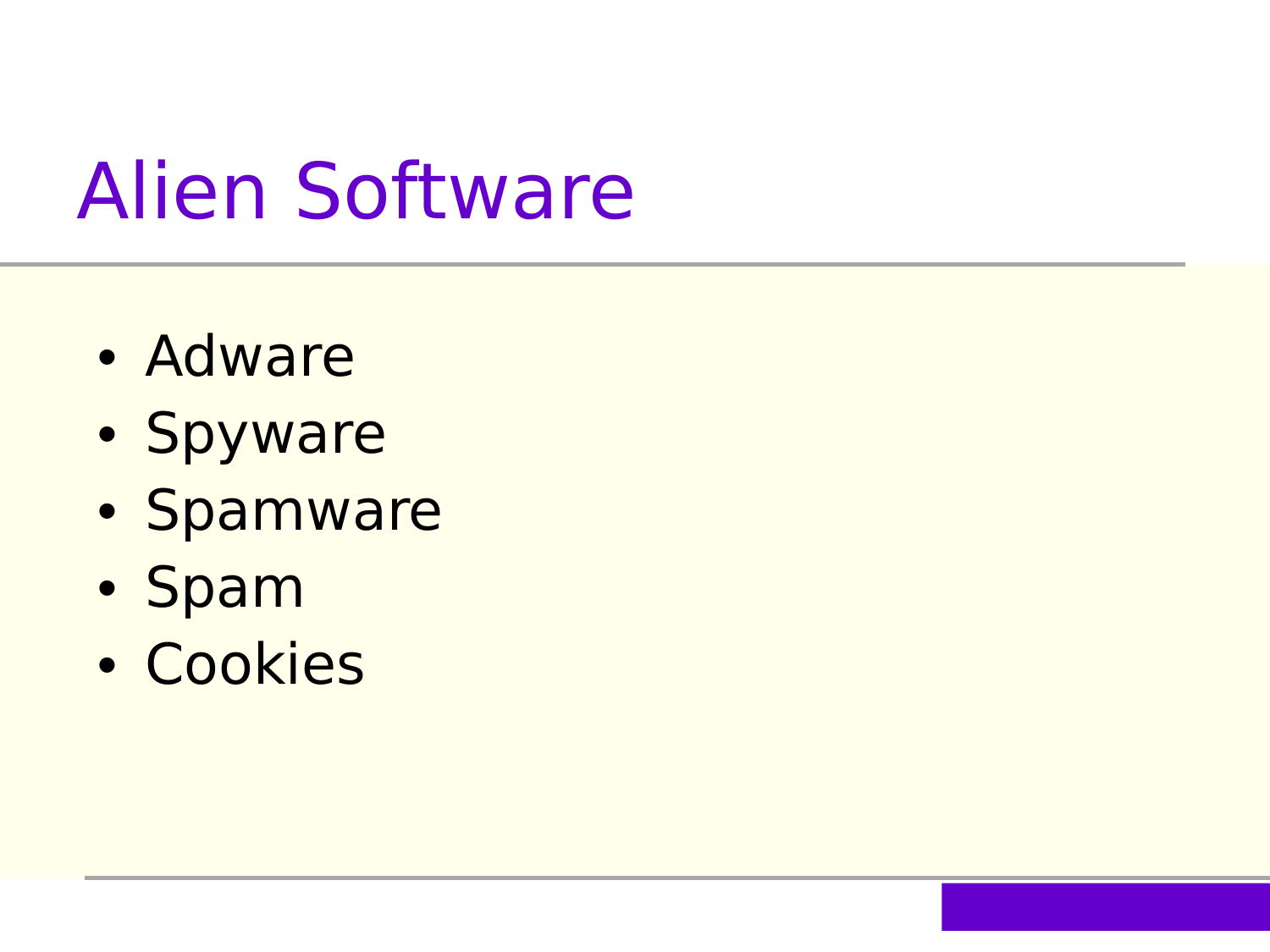

Alien Software
Adware
Spyware
Spamware
Spam
Cookies